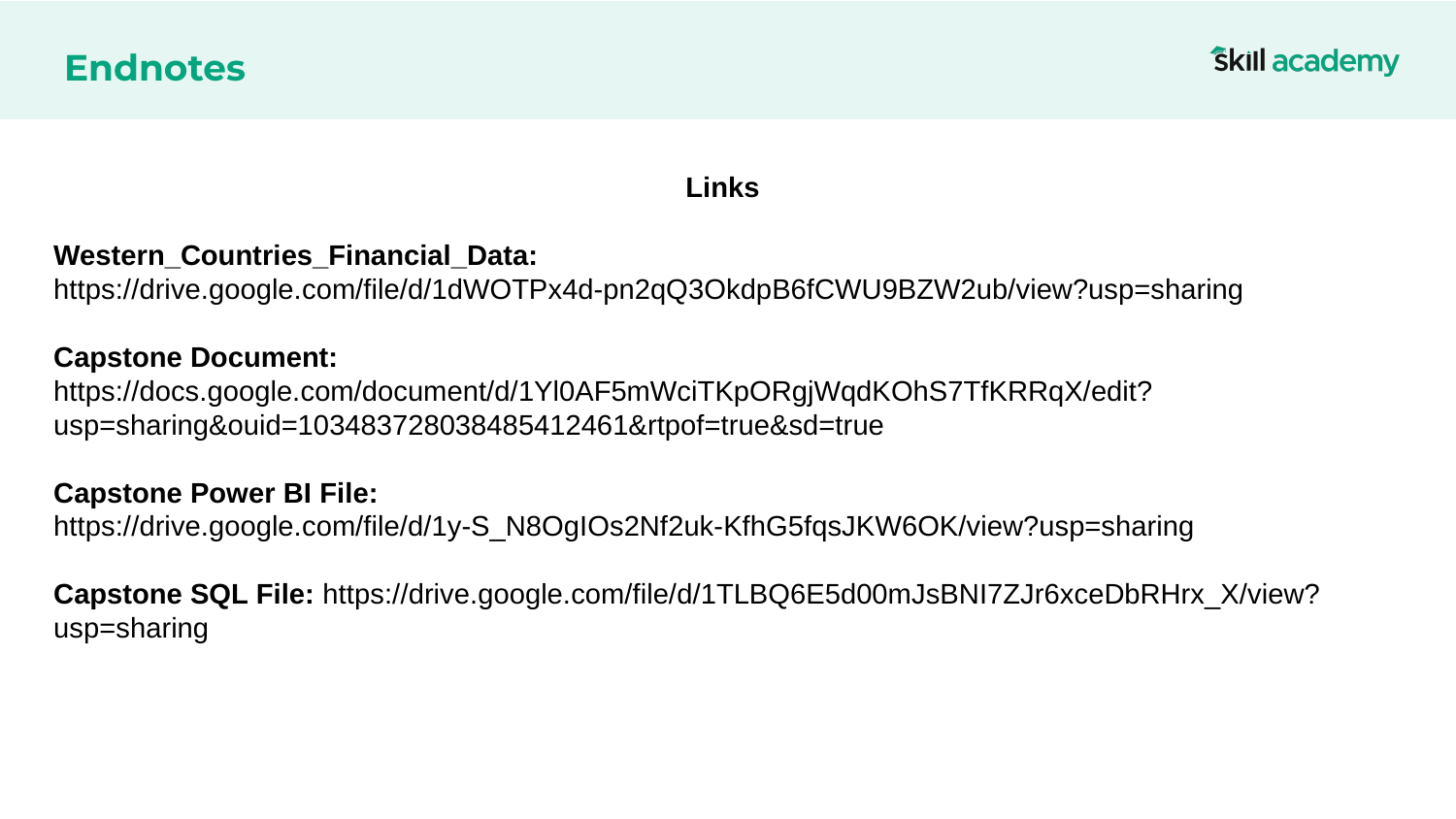

# Endnotes
Links

Western_Countries_Financial_Data:
https://drive.google.com/file/d/1dWOTPx4d-pn2qQ3OkdpB6fCWU9BZW2ub/view?usp=sharing

Capstone Document: https://docs.google.com/document/d/1Yl0AF5mWciTKpORgjWqdKOhS7TfKRRqX/edit?usp=sharing&ouid=103483728038485412461&rtpof=true&sd=true

Capstone Power BI File:
https://drive.google.com/file/d/1y-S_N8OgIOs2Nf2uk-KfhG5fqsJKW6OK/view?usp=sharing

Capstone SQL File: https://drive.google.com/file/d/1TLBQ6E5d00mJsBNI7ZJr6xceDbRHrx_X/view?usp=sharing